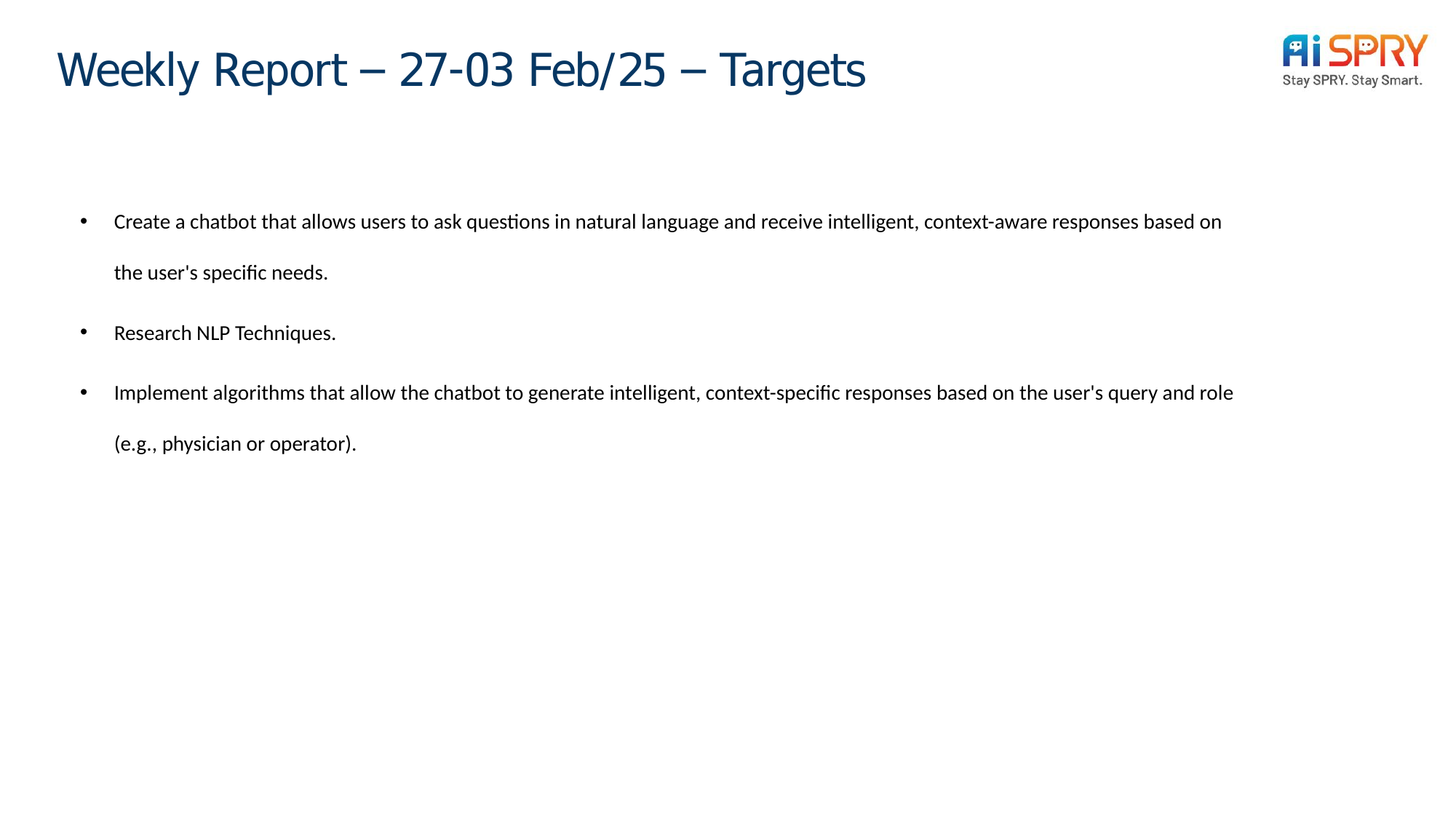

# Weekly Report – 27-03 Feb/25 – Targets
Create a chatbot that allows users to ask questions in natural language and receive intelligent, context-aware responses based on the user's specific needs.
Research NLP Techniques.
Implement algorithms that allow the chatbot to generate intelligent, context-specific responses based on the user's query and role (e.g., physician or operator).